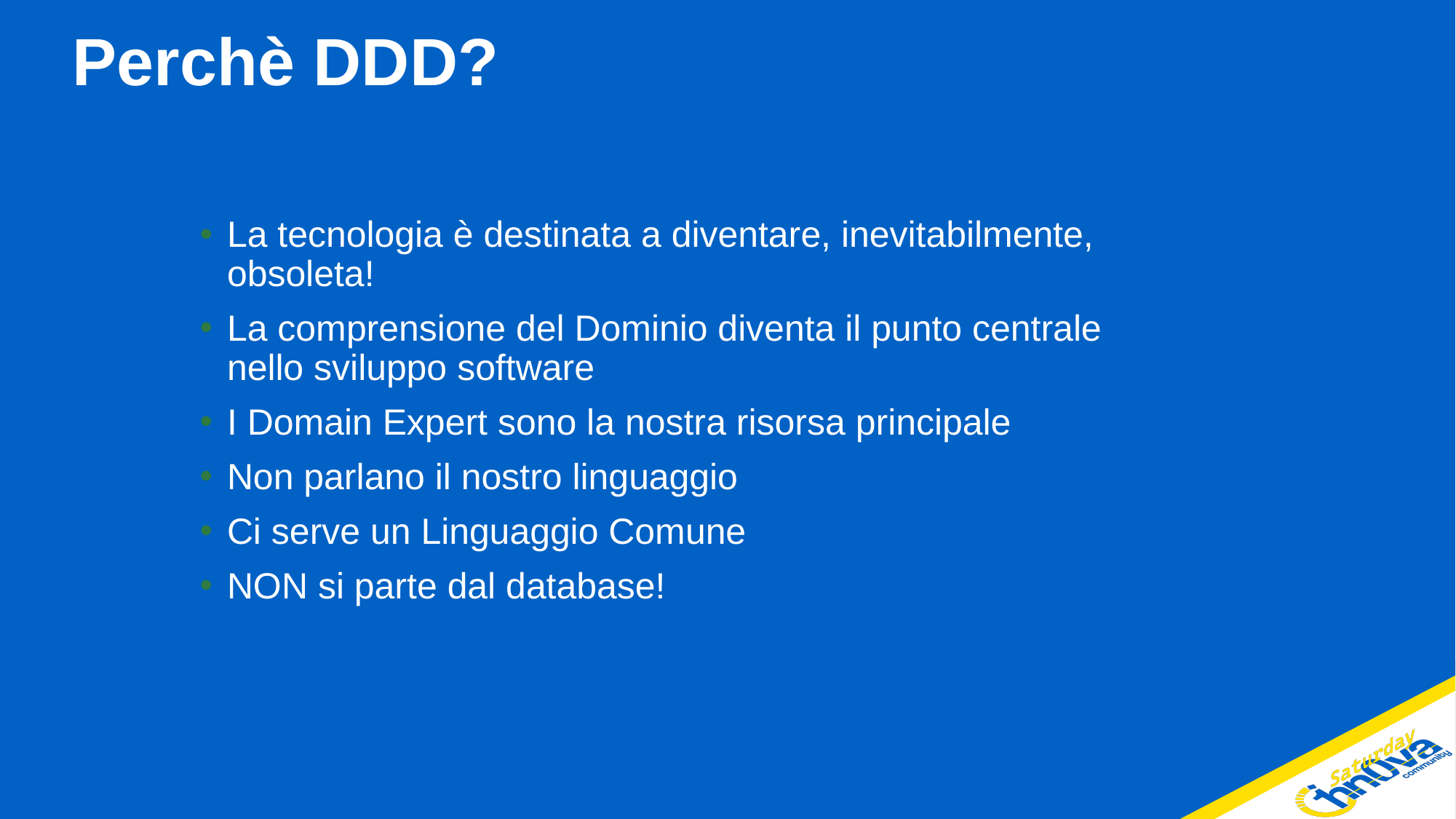

# Perchè DDD?
La tecnologia è destinata a diventare, inevitabilmente, obsoleta!
La comprensione del Dominio diventa il punto centrale nello sviluppo software
I Domain Expert sono la nostra risorsa principale
Non parlano il nostro linguaggio
Ci serve un Linguaggio Comune
NON si parte dal database!